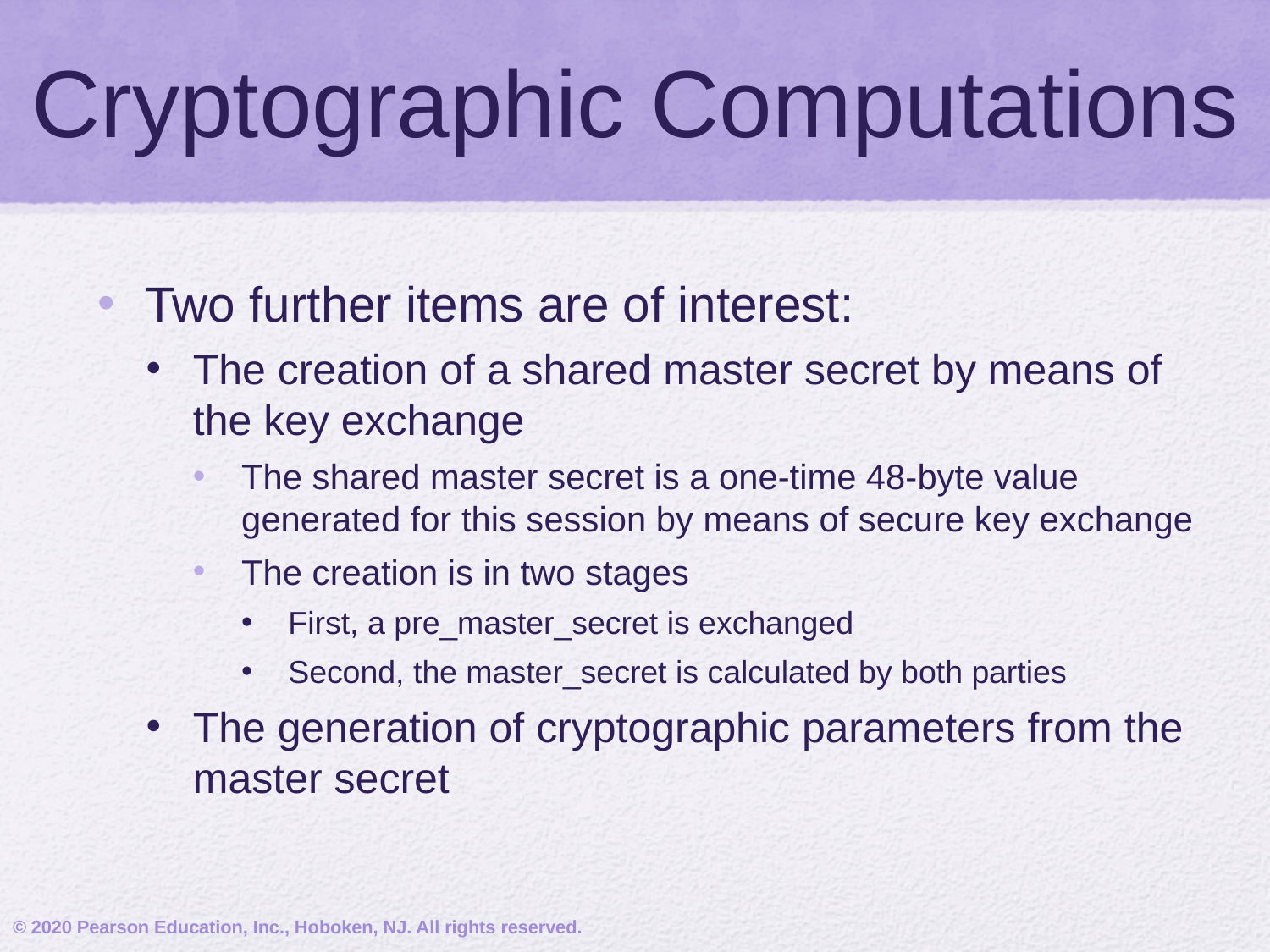

# Cryptographic Computations
Two further items are of interest:
The creation of a shared master secret by means of the key exchange
The shared master secret is a one-time 48-byte value generated for this session by means of secure key exchange
The creation is in two stages
First, a pre_master_secret is exchanged
Second, the master_secret is calculated by both parties
The generation of cryptographic parameters from the master secret
© 2020 Pearson Education, Inc., Hoboken, NJ. All rights reserved.